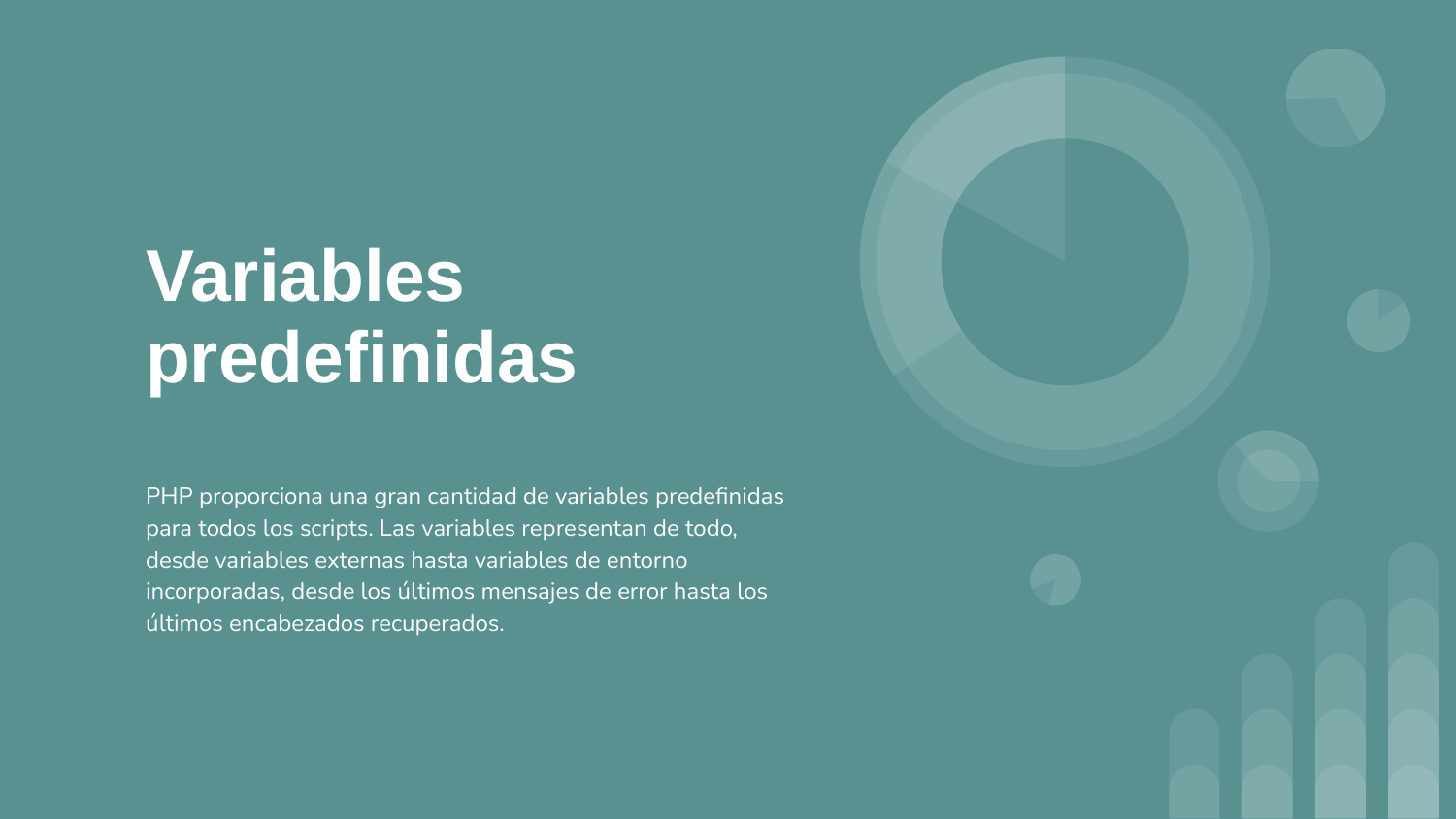

# Variables predefinidas
PHP proporciona una gran cantidad de variables predefinidas para todos los scripts. Las variables representan de todo, desde variables externas hasta variables de entorno incorporadas, desde los últimos mensajes de error hasta los últimos encabezados recuperados.